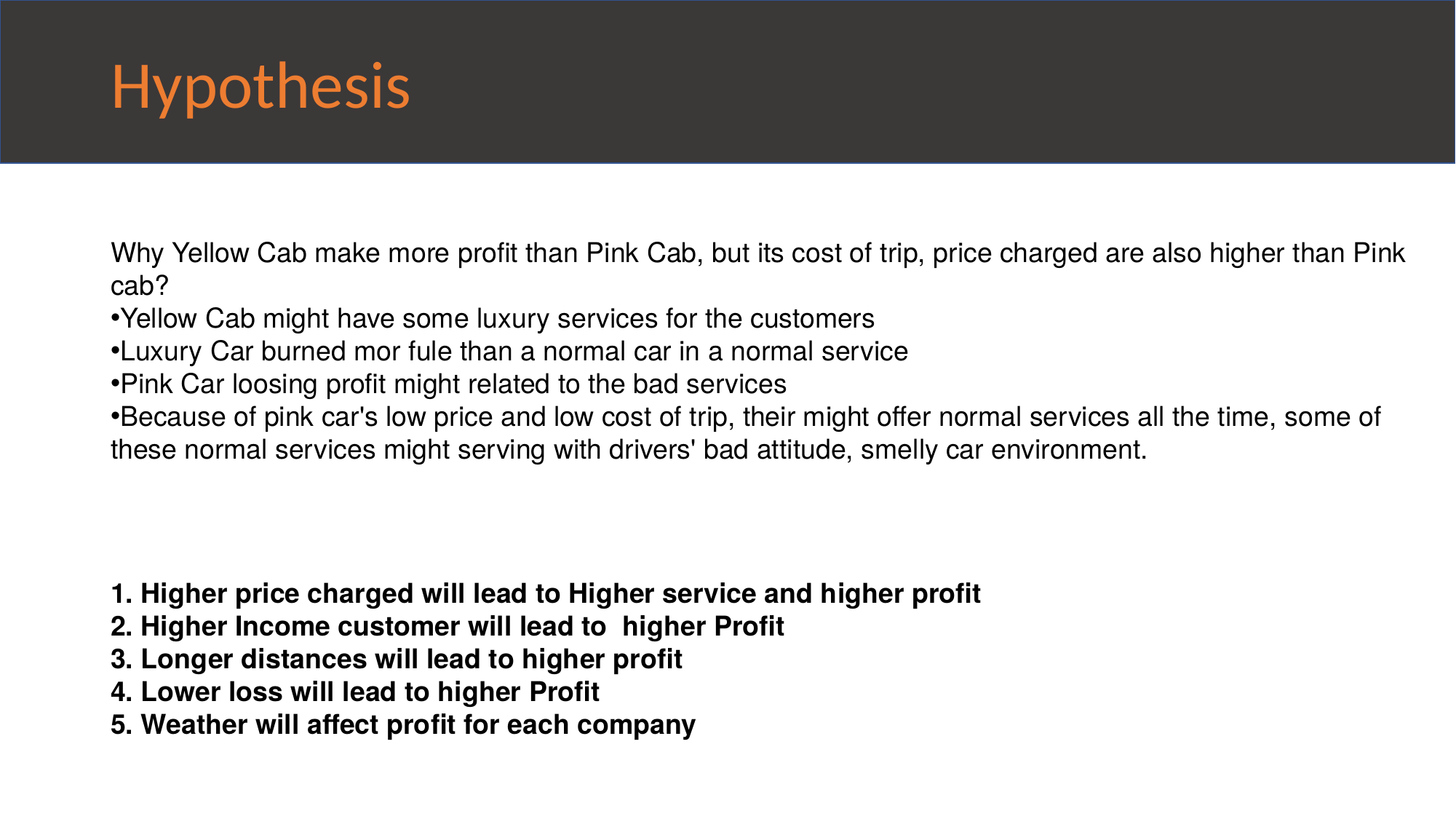

# Hypothesis
Why Yellow Cab make more profit than Pink Cab, but its cost of trip, price charged are also higher than Pink cab?
Yellow Cab might have some luxury services for the customers
Luxury Car burned mor fule than a normal car in a normal service
Pink Car loosing profit might related to the bad services
Because of pink car's low price and low cost of trip, their might offer normal services all the time, some of these normal services might serving with drivers' bad attitude, smelly car environment.

1. Higher price charged will lead to Higher service and higher profit
2. Higher Income customer will lead to  higher Profit
3. Longer distances will lead to higher profit
4. Lower loss will lead to higher Profit
5. Weather will affect profit for each company